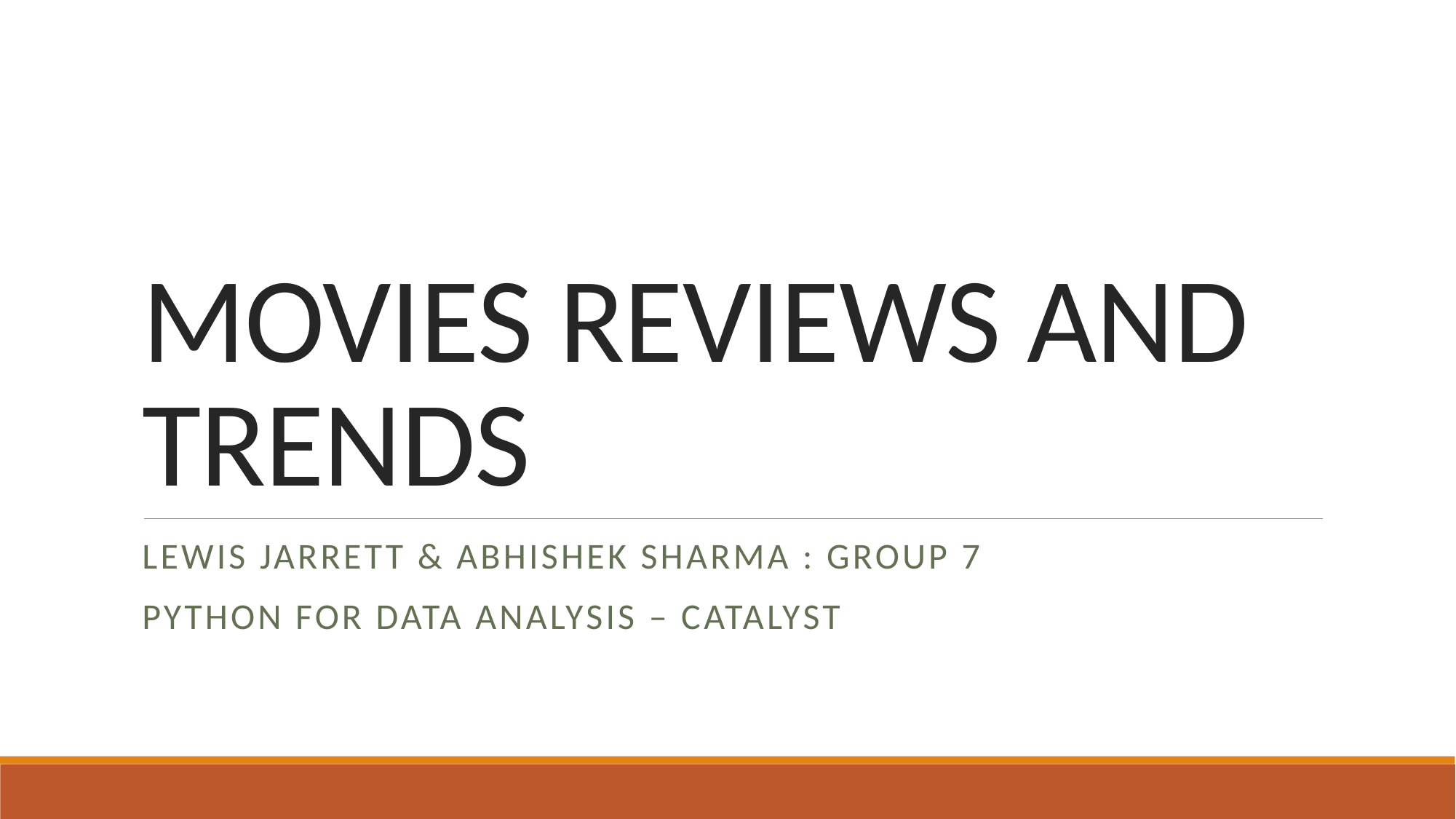

# MOVIES REVIEWS AND TRENDS
Lewis Jarrett & Abhishek Sharma : Group 7
PYTHON FOR DATA ANALYSIS – CATALYST